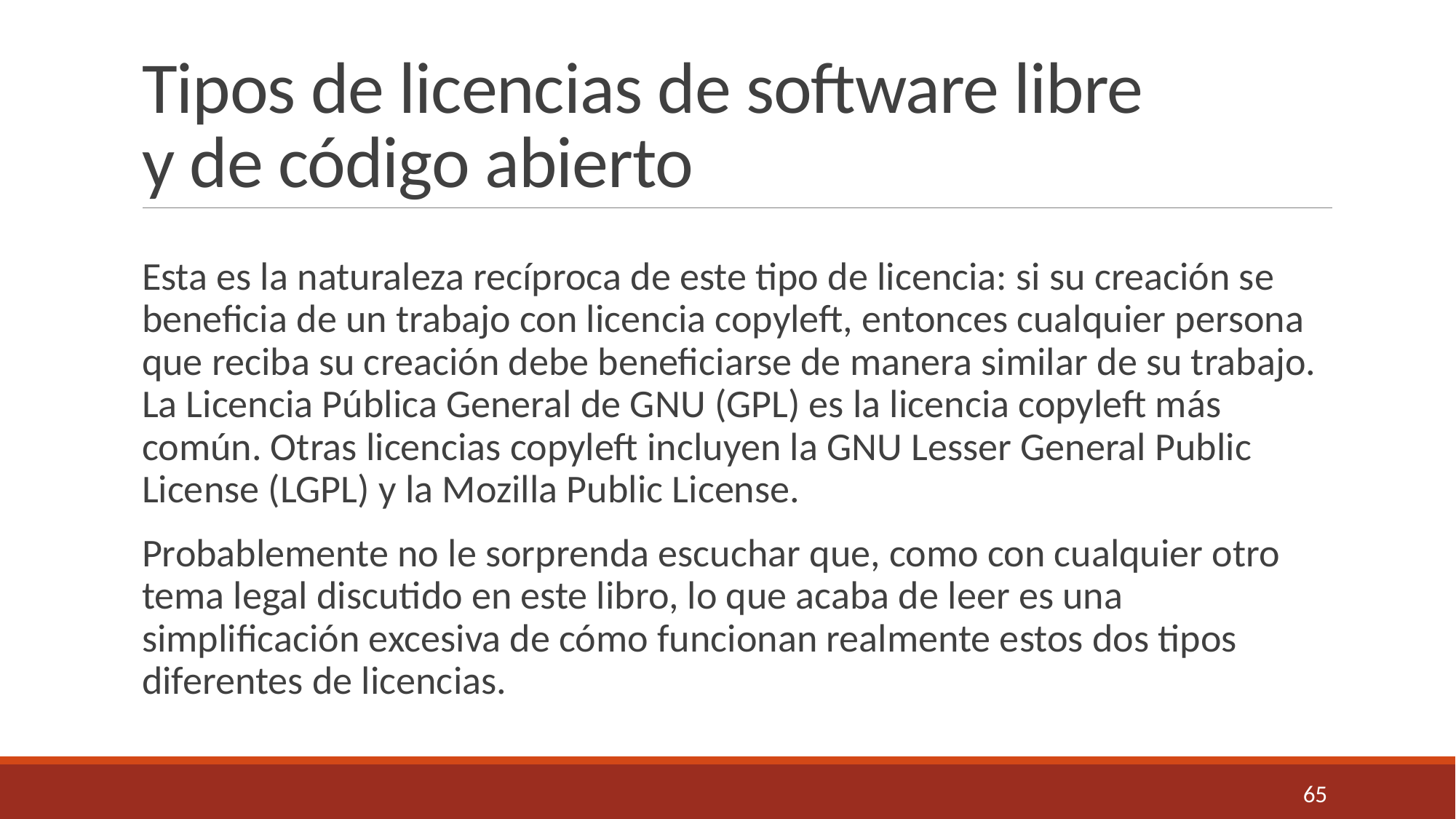

# Tipos de licencias de software libre y de código abierto
Esta es la naturaleza recíproca de este tipo de licencia: si su creación se beneficia de un trabajo con licencia copyleft, entonces cualquier persona que reciba su creación debe beneficiarse de manera similar de su trabajo. La Licencia Pública General de GNU (GPL) es la licencia copyleft más común. Otras licencias copyleft incluyen la GNU Lesser General Public License (LGPL) y la Mozilla Public License.
Probablemente no le sorprenda escuchar que, como con cualquier otro tema legal discutido en este libro, lo que acaba de leer es una simplificación excesiva de cómo funcionan realmente estos dos tipos diferentes de licencias.
65